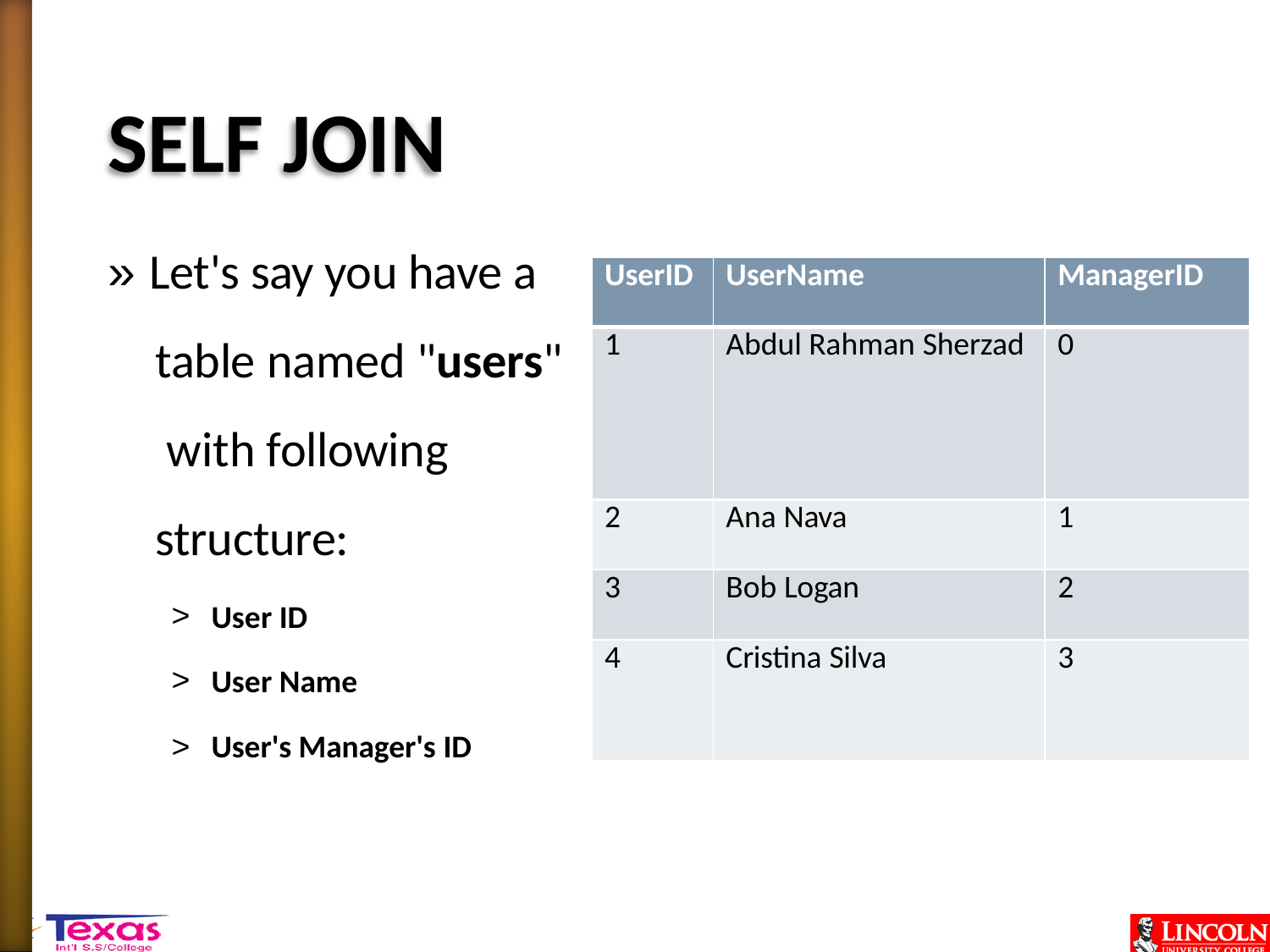

# SELF JOIN
» Let's say you have a  table named "users"  with following  structure:
| UserID | UserName | ManagerID |
| --- | --- | --- |
| 1 | Abdul Rahman Sherzad | 0 |
| 2 | Ana Nava | 1 |
| 3 | Bob Logan | 2 |
| 4 | Cristina Silva | 3 |
User ID
User Name
˃
User's Manager's ID